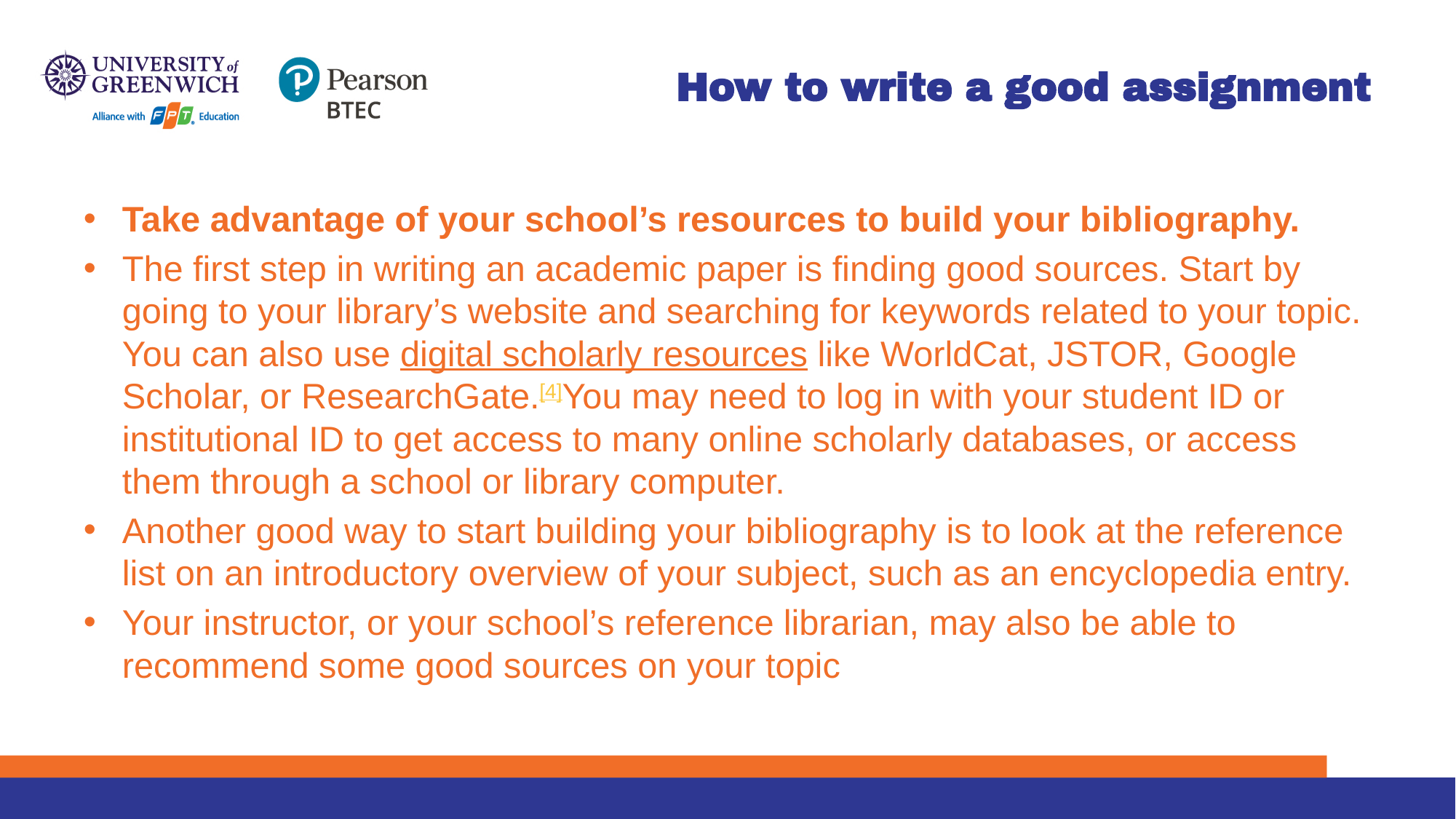

# How to write a good assignment
Take advantage of your school’s resources to build your bibliography.
The first step in writing an academic paper is finding good sources. Start by going to your library’s website and searching for keywords related to your topic. You can also use digital scholarly resources like WorldCat, JSTOR, Google Scholar, or ResearchGate.[4]You may need to log in with your student ID or institutional ID to get access to many online scholarly databases, or access them through a school or library computer.
Another good way to start building your bibliography is to look at the reference list on an introductory overview of your subject, such as an encyclopedia entry.
Your instructor, or your school’s reference librarian, may also be able to recommend some good sources on your topic